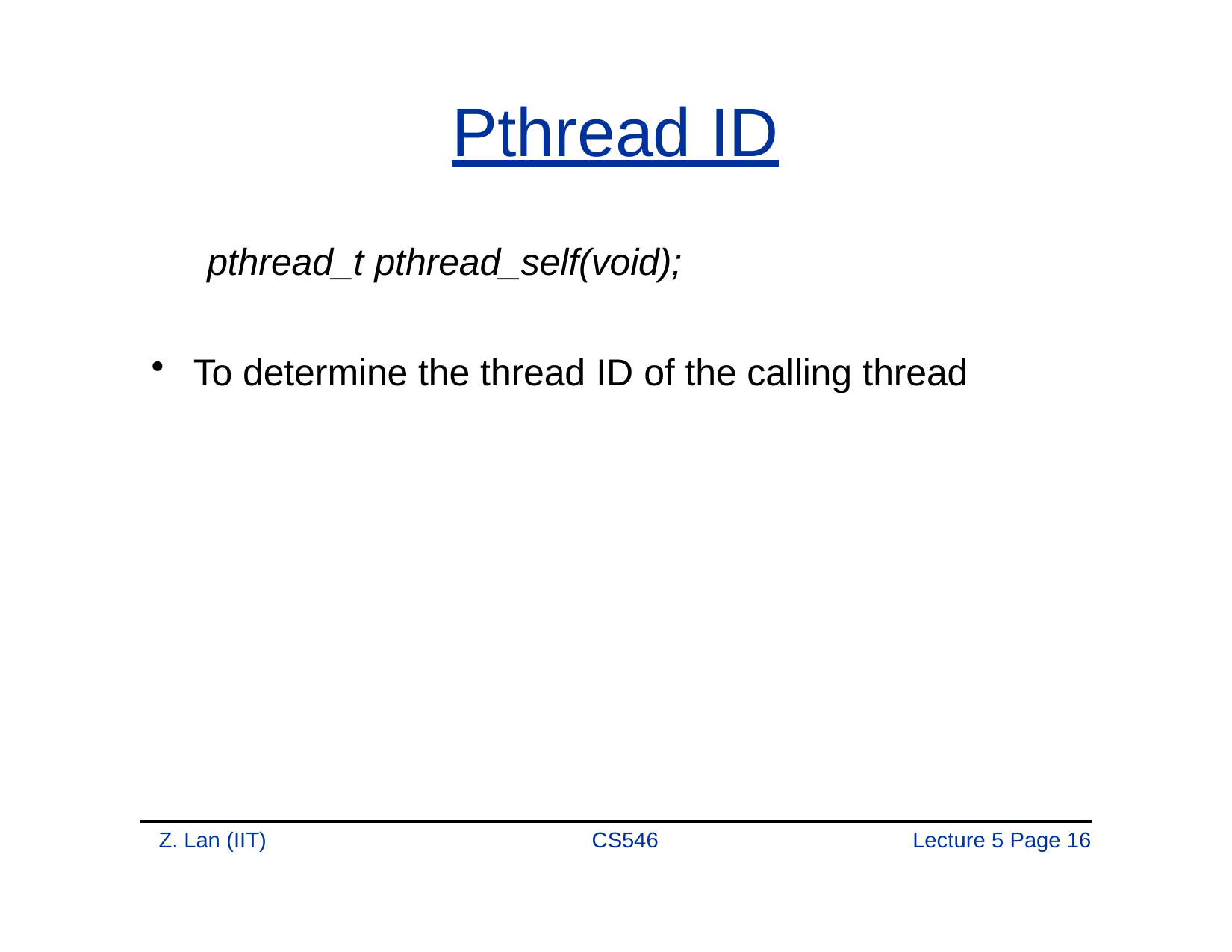

# Pthread ID
pthread_t pthread_self(void);

To determine the thread ID of the calling thread
Z. Lan (IIT)

CS546
Lecture 5 Page 16